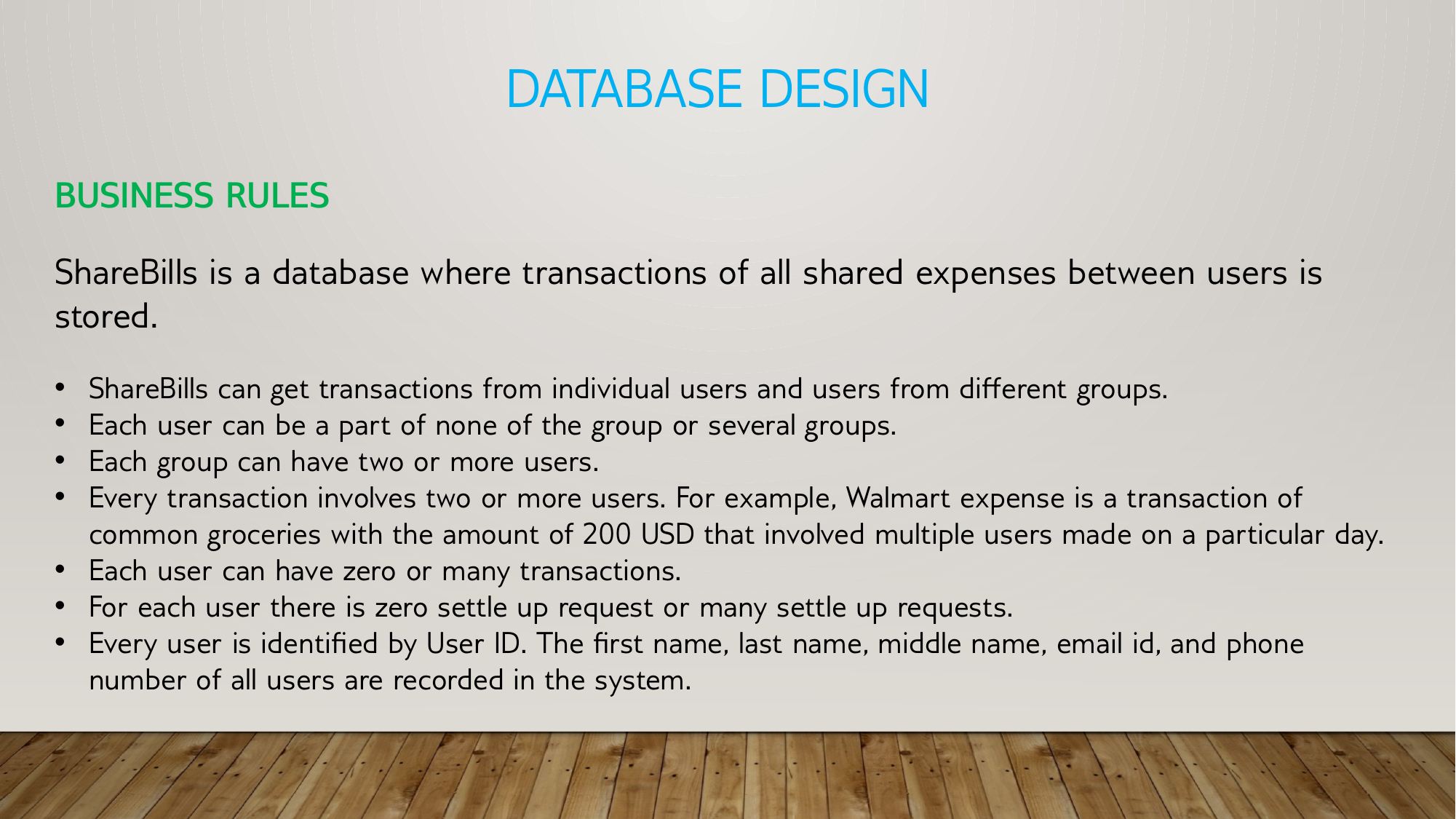

DATABASE DESIGN
BUSINESS RULES

ShareBills is a database where transactions of all shared expenses between users is stored.

ShareBills can get transactions from individual users and users from different groups.
Each user can be a part of none of the group or several groups.
Each group can have two or more users.
Every transaction involves two or more users. For example, Walmart expense is a transaction of common groceries with the amount of 200 USD that involved multiple users made on a particular day.
Each user can have zero or many transactions.
For each user there is zero settle up request or many settle up requests.
Every user is identified by User ID. The first name, last name, middle name, email id, and phone number of all users are recorded in the system.